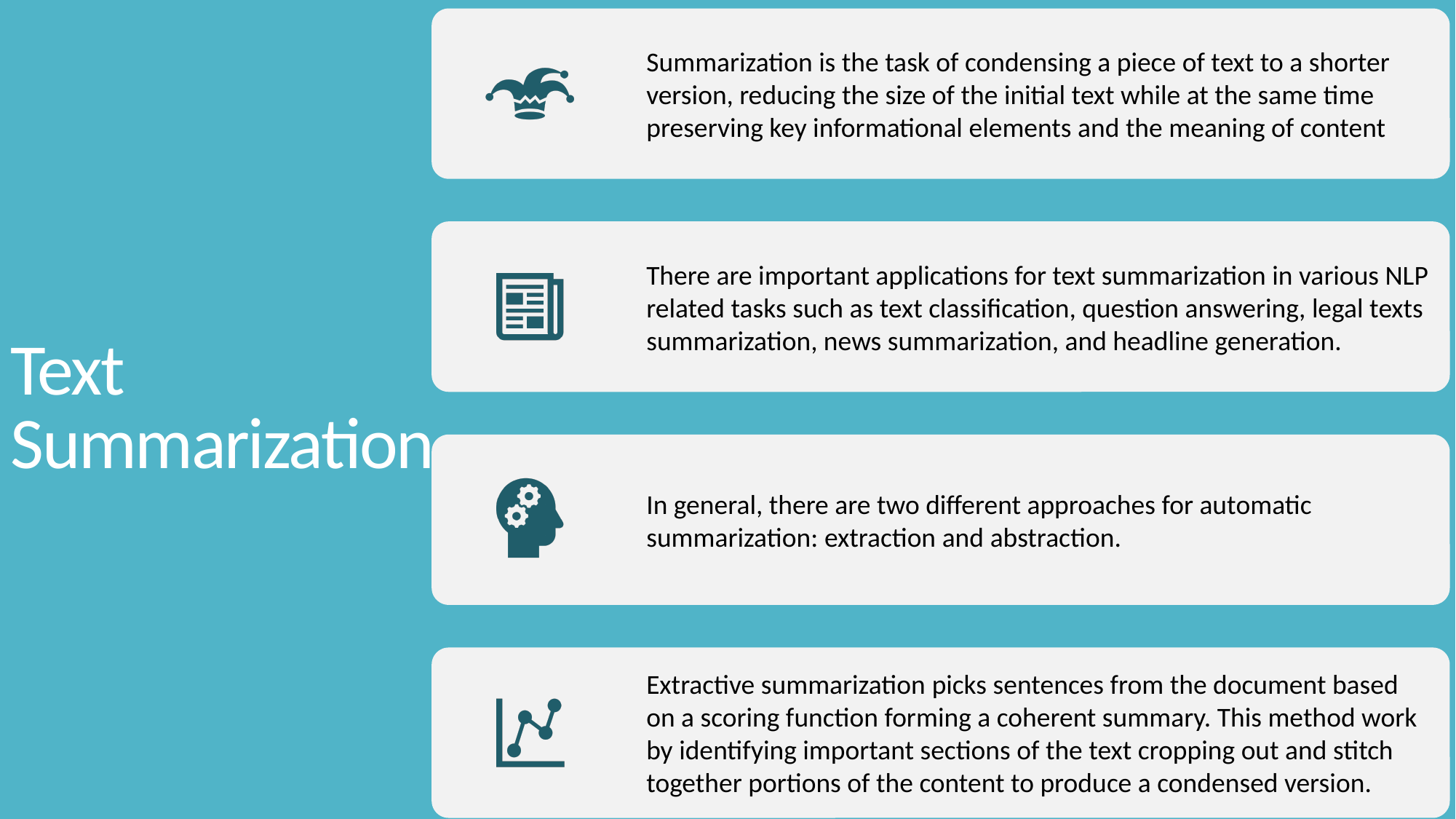

Summarization is the task of condensing a piece of text to a shorter version, reducing the size of the initial text while at the same time preserving key informational elements and the meaning of content
There are important applications for text summarization in various NLP related tasks such as text classification, question answering, legal texts summarization, news summarization, and headline generation.
In general, there are two different approaches for automatic summarization: extraction and abstraction.
Extractive summarization picks sentences from the document based on a scoring function forming a coherent summary. This method work by identifying important sections of the text cropping out and stitch together portions of the content to produce a condensed version.
# Text Summarization